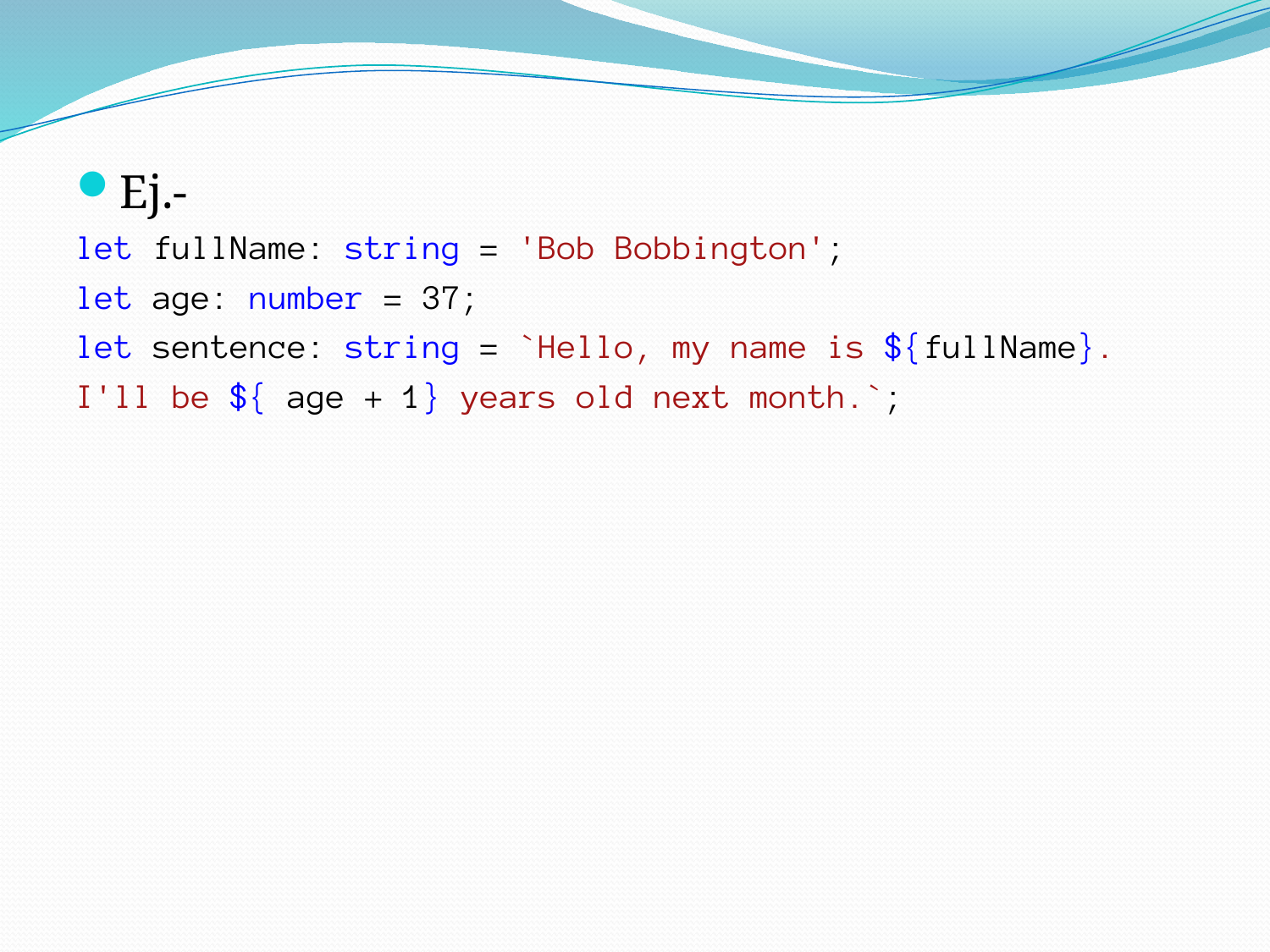

Ej.-
let fullName: string = 'Bob Bobbington';
let age: number = 37;
let sentence: string = `Hello, my name is ${fullName}.
I'll be ${ age + 1} years old next month.`;